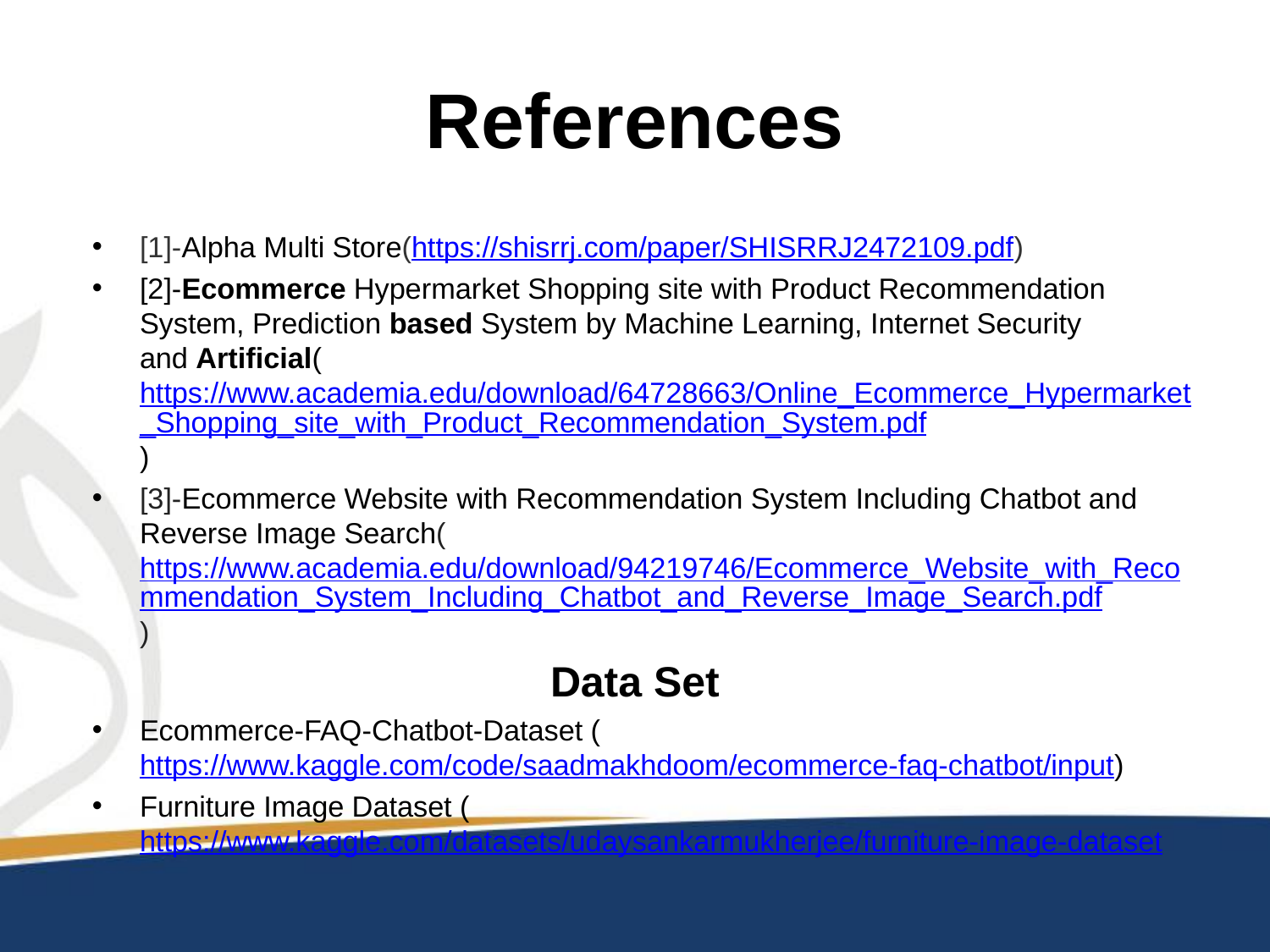

# References
[1]-Alpha Multi Store(https://shisrrj.com/paper/SHISRRJ2472109.pdf)
[2]-Ecommerce Hypermarket Shopping site with Product Recommendation System, Prediction based System by Machine Learning, Internet Security and Artificial(https://www.academia.edu/download/64728663/Online_Ecommerce_Hypermarket_Shopping_site_with_Product_Recommendation_System.pdf)
[3]-Ecommerce Website with Recommendation System Including Chatbot and Reverse Image Search(https://www.academia.edu/download/94219746/Ecommerce_Website_with_Recommendation_System_Including_Chatbot_and_Reverse_Image_Search.pdf)
Data Set
Ecommerce-FAQ-Chatbot-Dataset (https://www.kaggle.com/code/saadmakhdoom/ecommerce-faq-chatbot/input)
Furniture Image Dataset (https://www.kaggle.com/datasets/udaysankarmukherjee/furniture-image-dataset